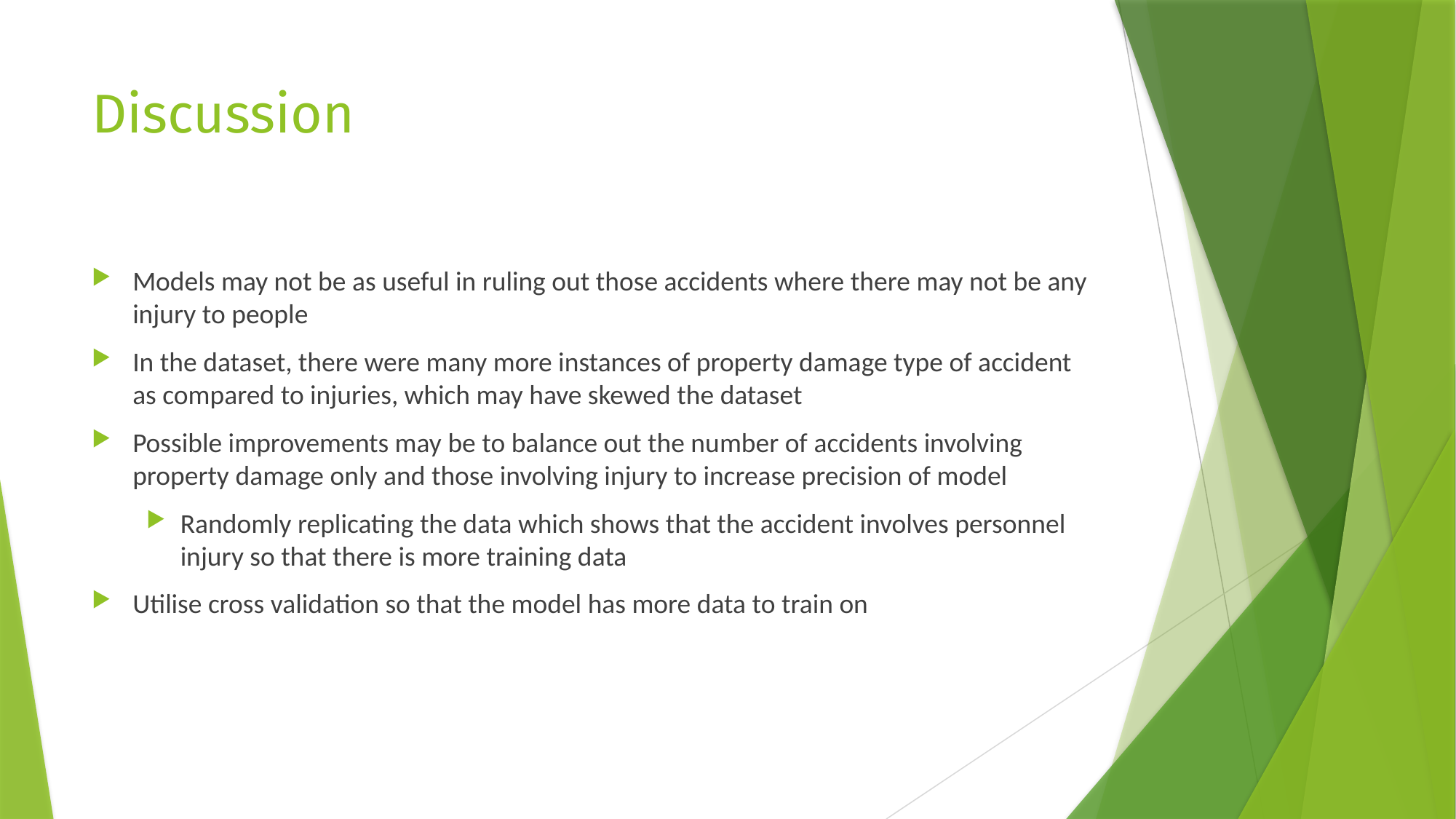

# Discussion
Models may not be as useful in ruling out those accidents where there may not be any injury to people
In the dataset, there were many more instances of property damage type of accident as compared to injuries, which may have skewed the dataset
Possible improvements may be to balance out the number of accidents involving property damage only and those involving injury to increase precision of model
Randomly replicating the data which shows that the accident involves personnel injury so that there is more training data
Utilise cross validation so that the model has more data to train on